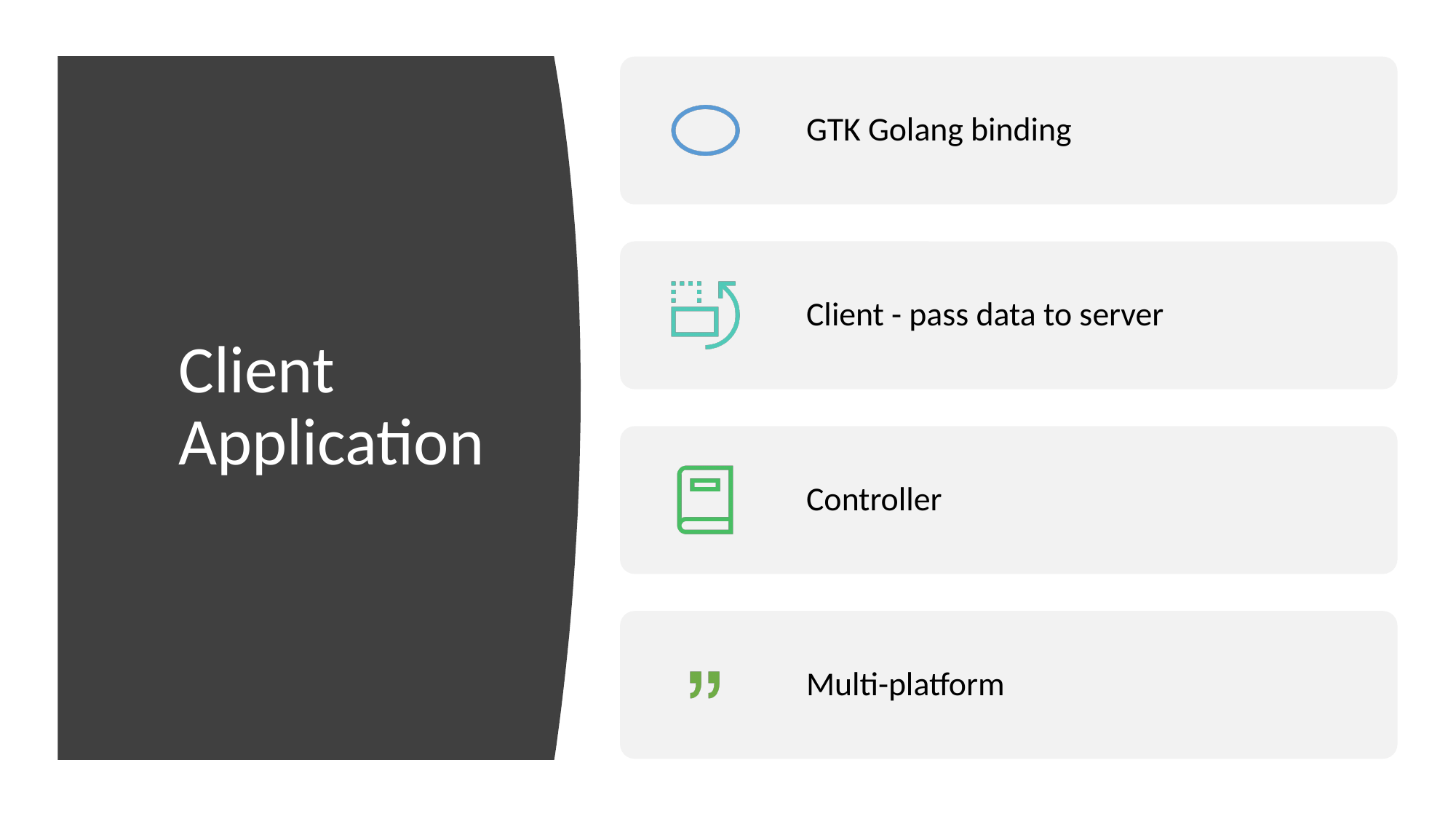

GTK Golang binding

Client - pass data to server

Controller

Multi-platform

# Client
Application